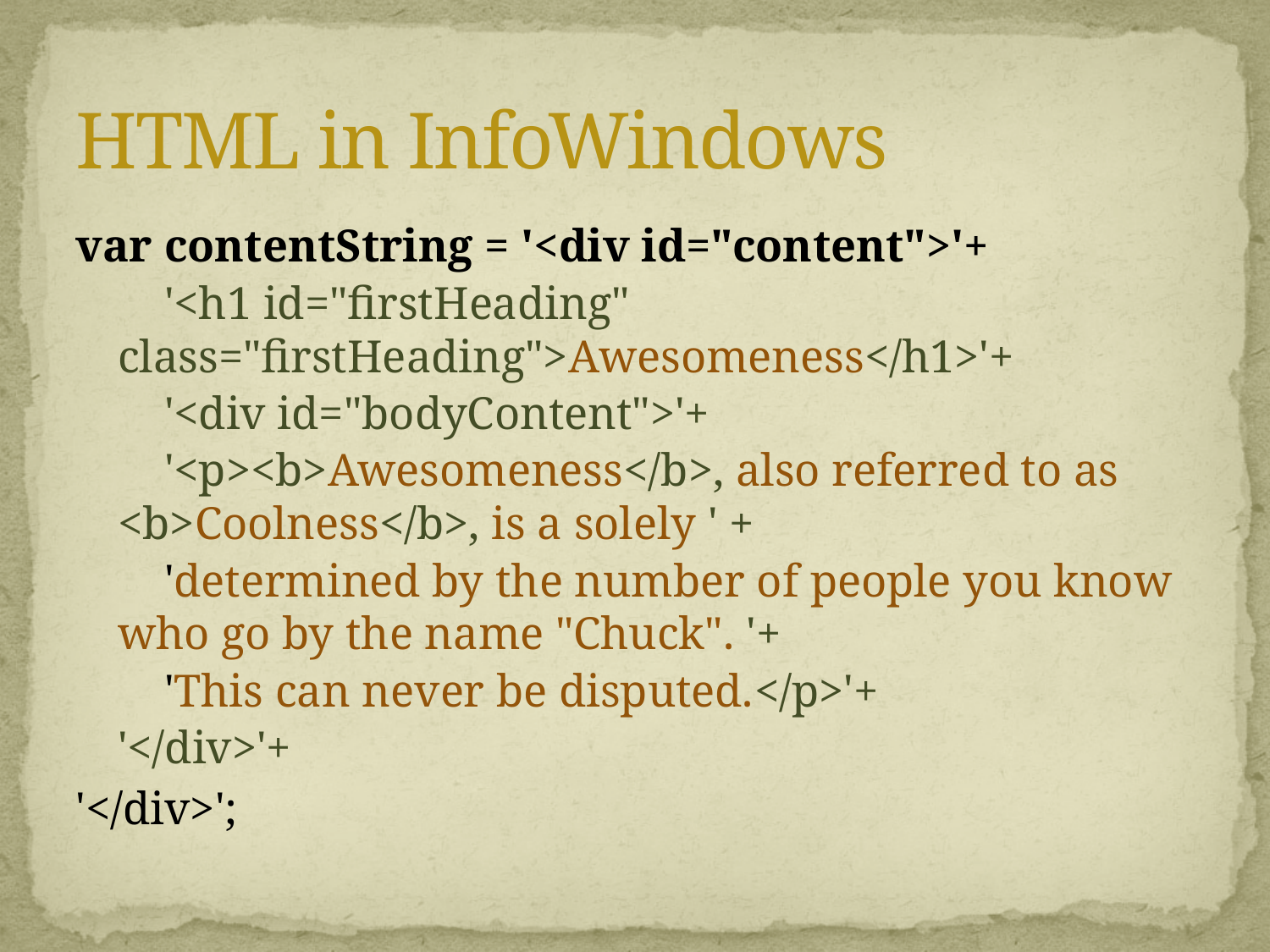

# HTML in InfoWindows
var contentString = '<div id="content">'+
    '<h1 id="firstHeading" class="firstHeading">Awesomeness</h1>'+
    '<div id="bodyContent">'+
    '<p><b>Awesomeness</b>, also referred to as <b>Coolness</b>, is a solely ' +
    'determined by the number of people you know who go by the name "Chuck". '+
    'This can never be disputed.</p>'+
'</div>'+
'</div>';